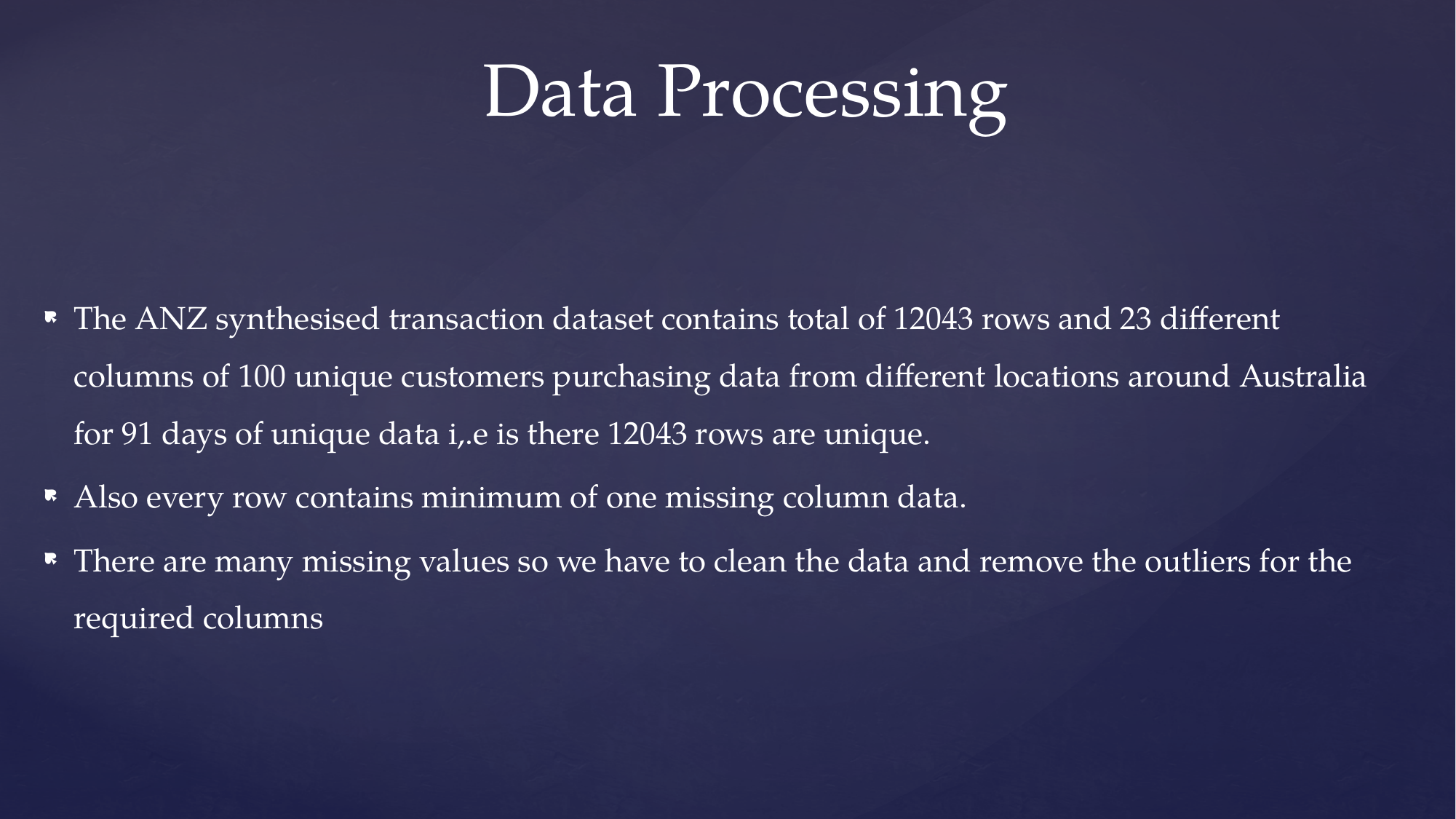

# Data Processing
The ANZ synthesised transaction dataset contains total of 12043 rows and 23 different columns of 100 unique customers purchasing data from different locations around Australia for 91 days of unique data i,.e is there 12043 rows are unique.
Also every row contains minimum of one missing column data.
There are many missing values so we have to clean the data and remove the outliers for the required columns